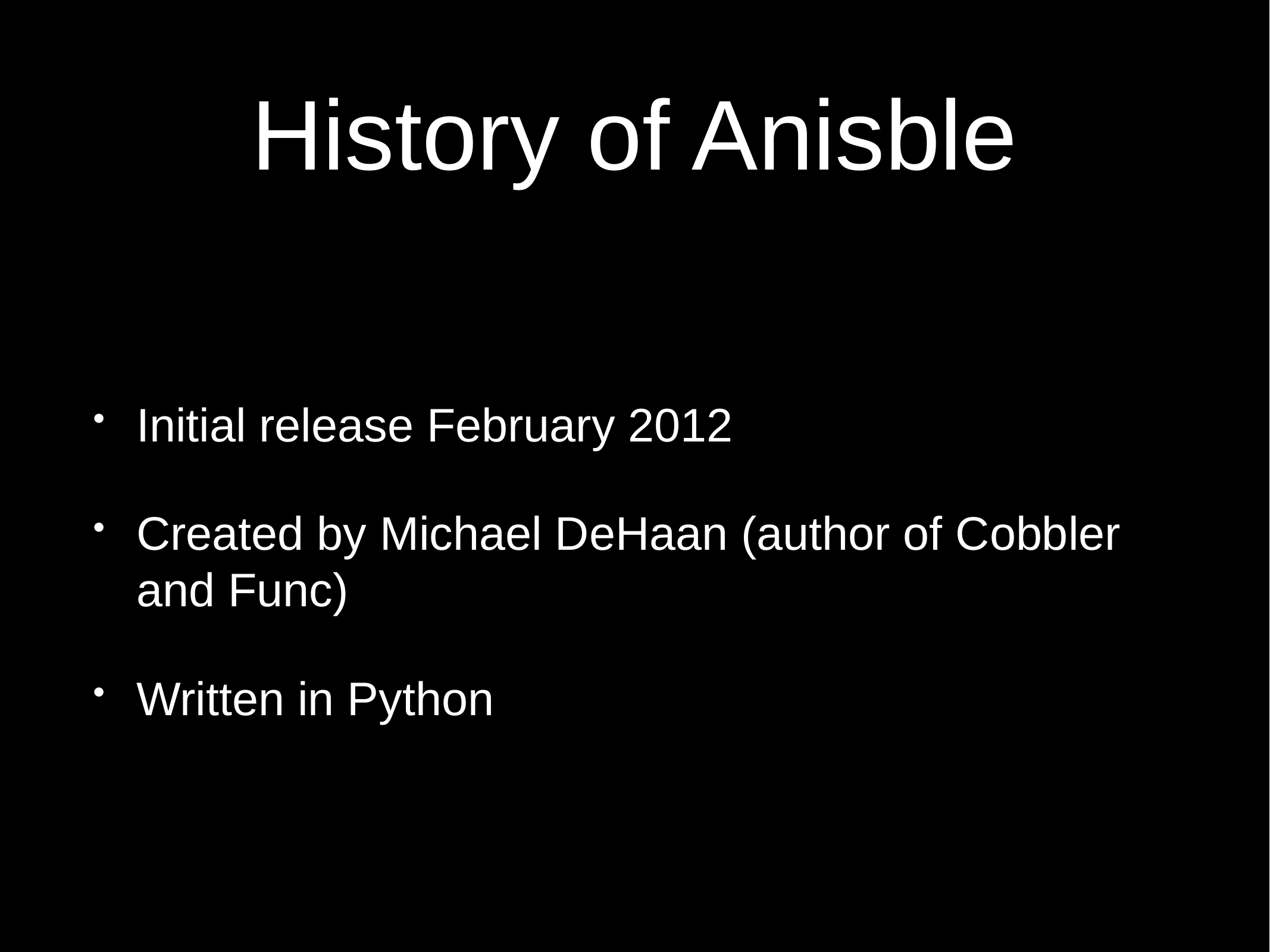

# History of Anisble
Initial release February 2012
Created by Michael DeHaan (author of Cobbler and Func)
Written in Python